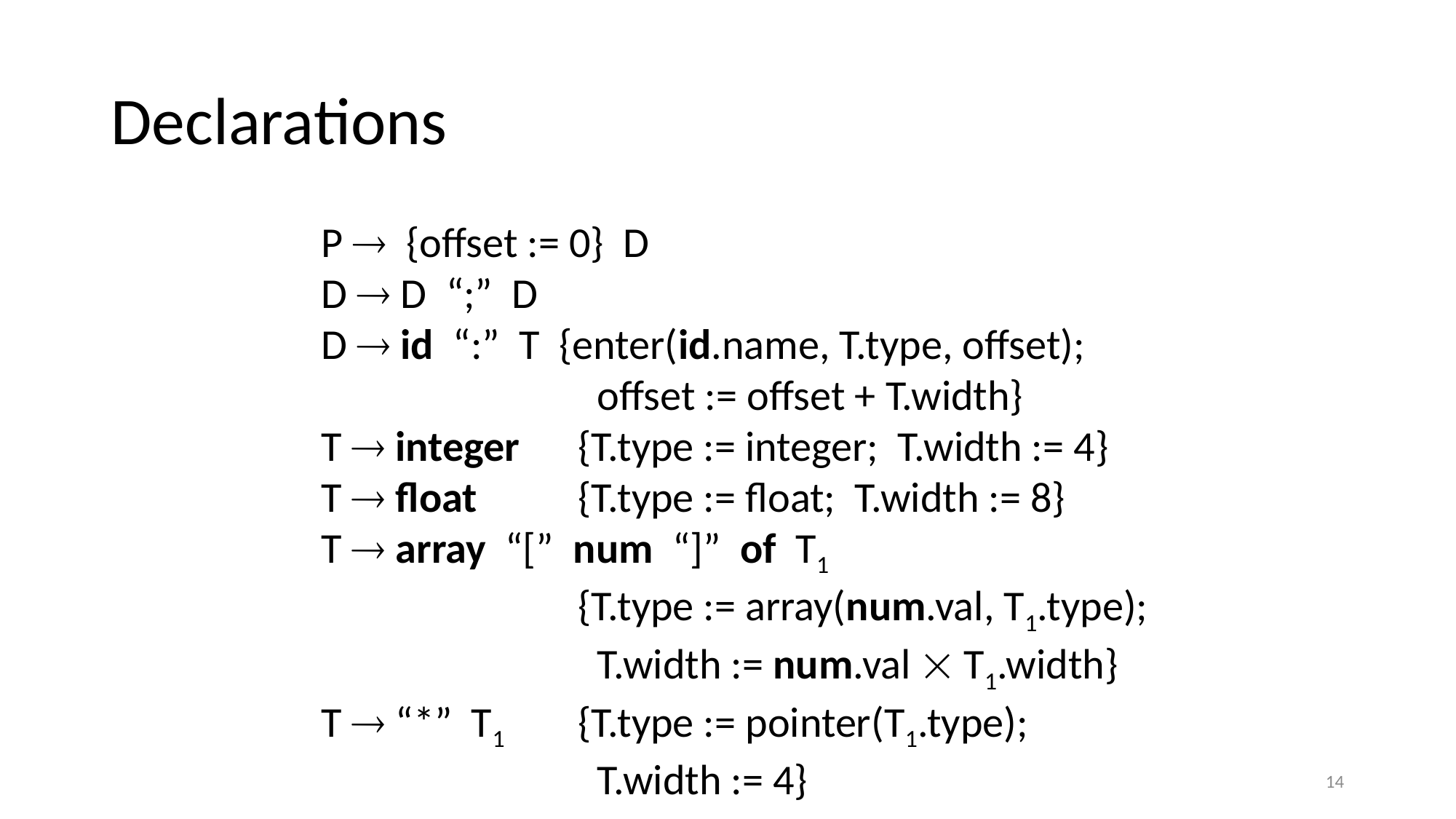

# Declarations
P →  {offset := 0}  D
D → D  “;”  D
D → id  “:”  T  {enter(id.name, T.type, offset);
		      offset := offset + T.width}
T → integer	    {T.type := integer;  T.width := 4}
T → float  	    {T.type := float;  T.width := 8}
T → array  “[”  num  “]”  of  T1
		    {T.type := array(num.val, T1.type);
		      T.width := num.val × T1.width}
T → “*”  T1	    {T.type := pointer(T1.type);
		      T.width := 4}
14